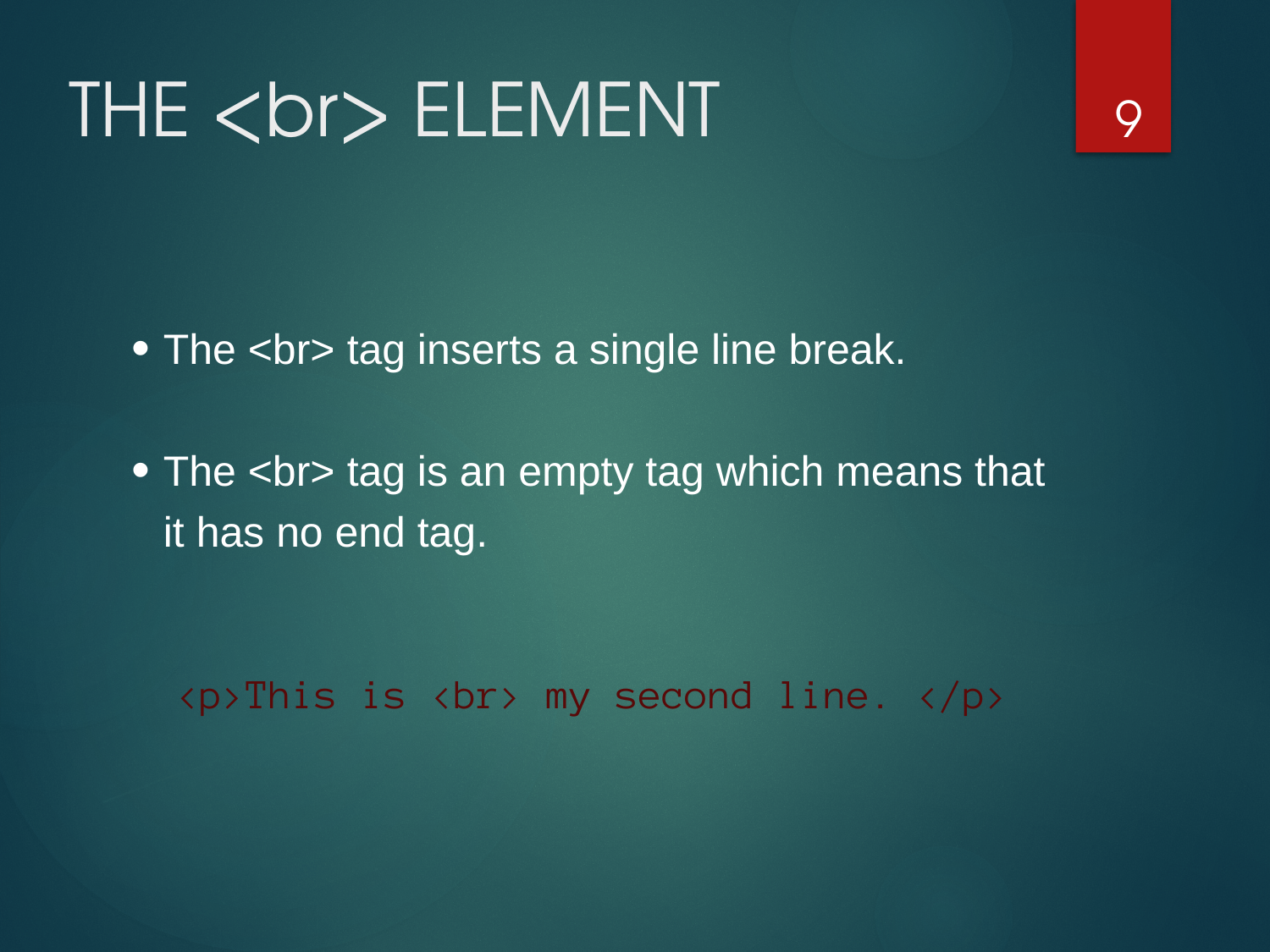

9
# THE <br> ELEMENT
The <br> tag inserts a single line break.

The <br> tag is an empty tag which means that it has no end tag.

<p>This is <br> my second line. </p>